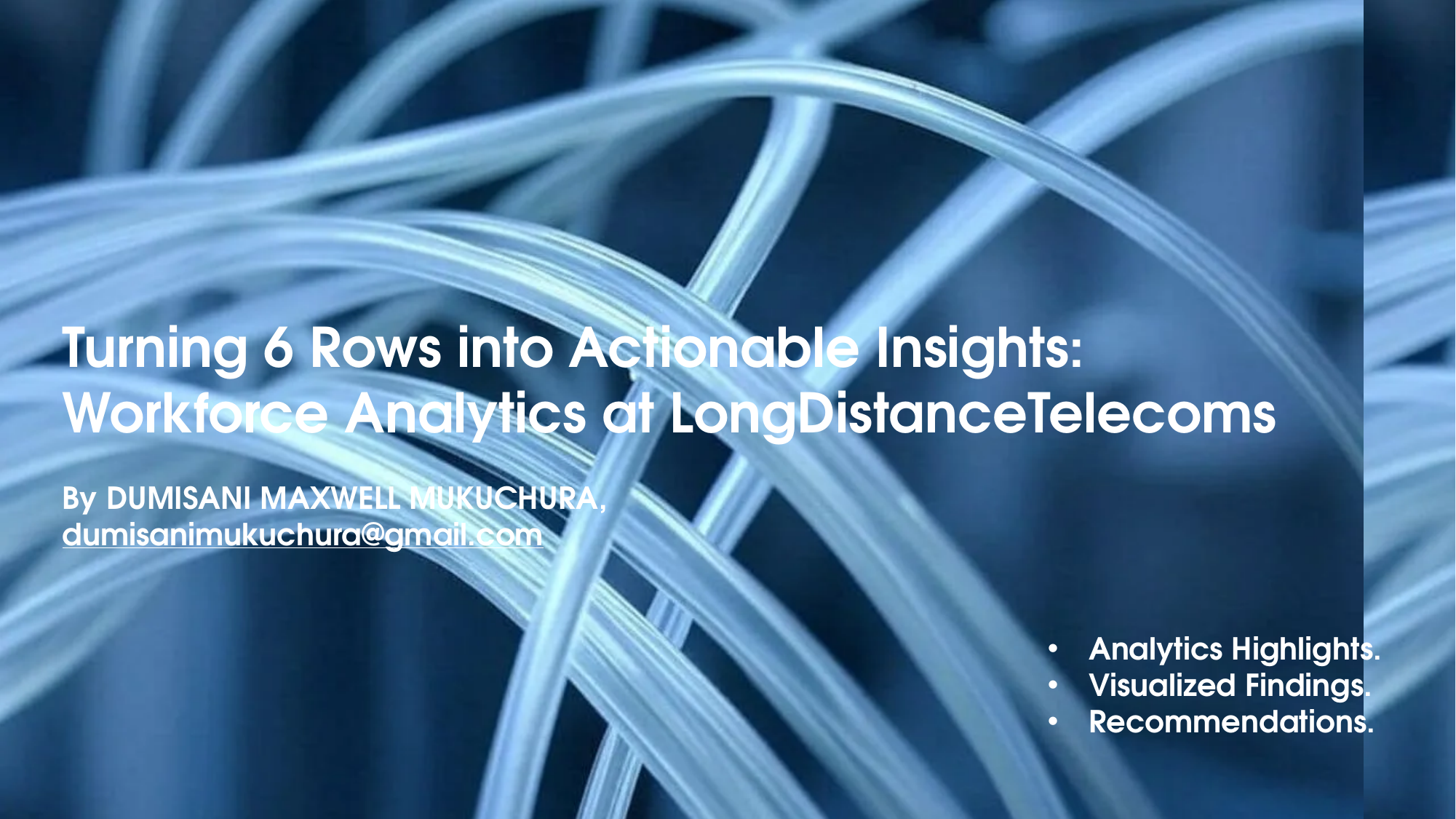

Turning 6 Rows into Actionable Insights:
Workforce Analytics at LongDistanceTelecoms
By DUMISANI MAXWELL MUKUCHURA,
dumisanimukuchura@gmail.com
Analytics Highlights.
Visualized Findings.
Recommendations.